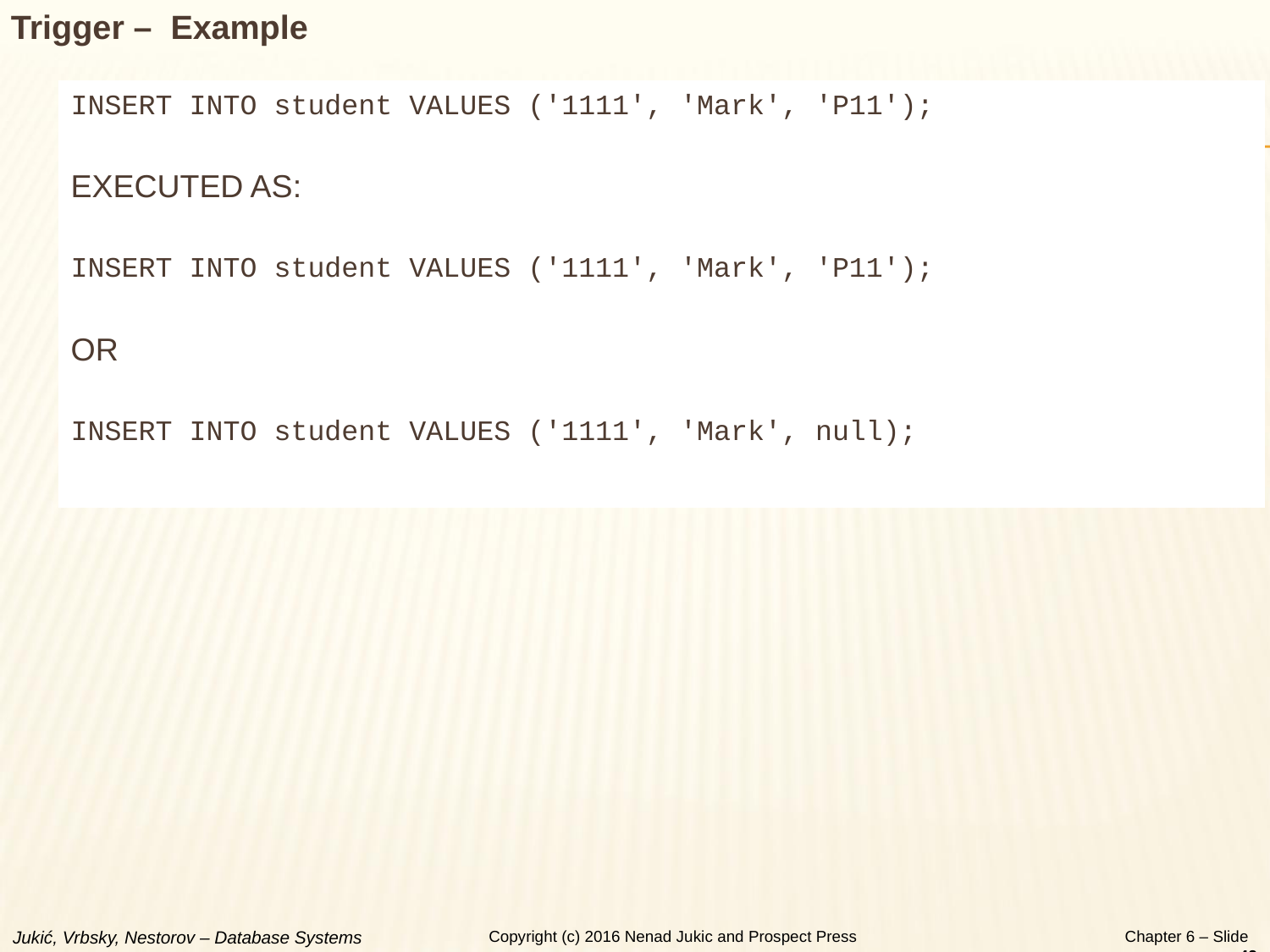

Trigger –  Example
INSERT INTO student VALUES ('1111', 'Mark', 'P11');

EXECUTED AS:

INSERT INTO student VALUES ('1111', 'Mark', 'P11');

OR

INSERT INTO student VALUES ('1111', 'Mark', null);

Jukić, Vrbsky, Nestorov – Database Systems
Chapter 6 – Slide  42